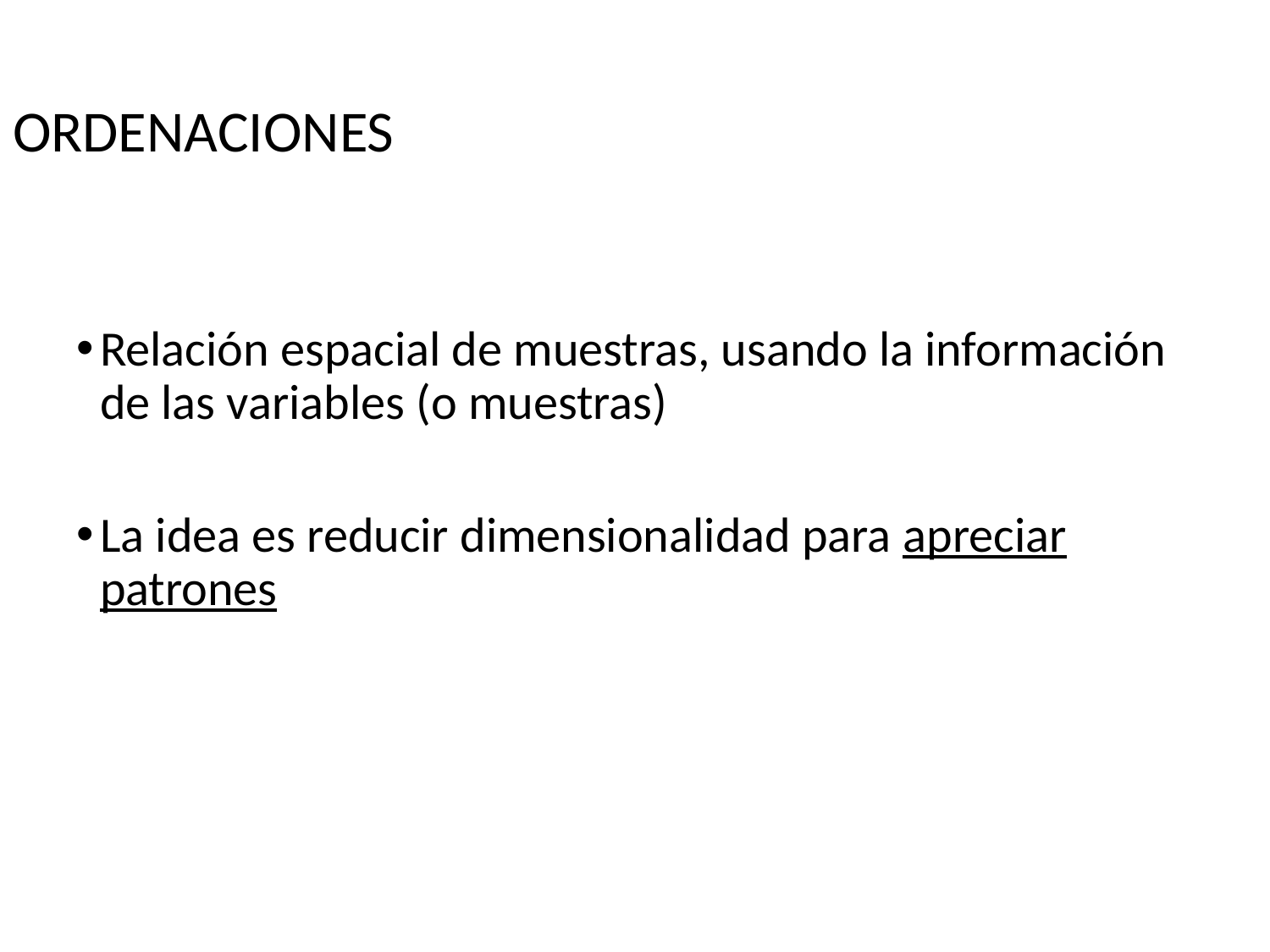

# ORDENACIONES
Relación espacial de muestras, usando la información de las variables (o muestras)

La idea es reducir dimensionalidad para apreciar patrones